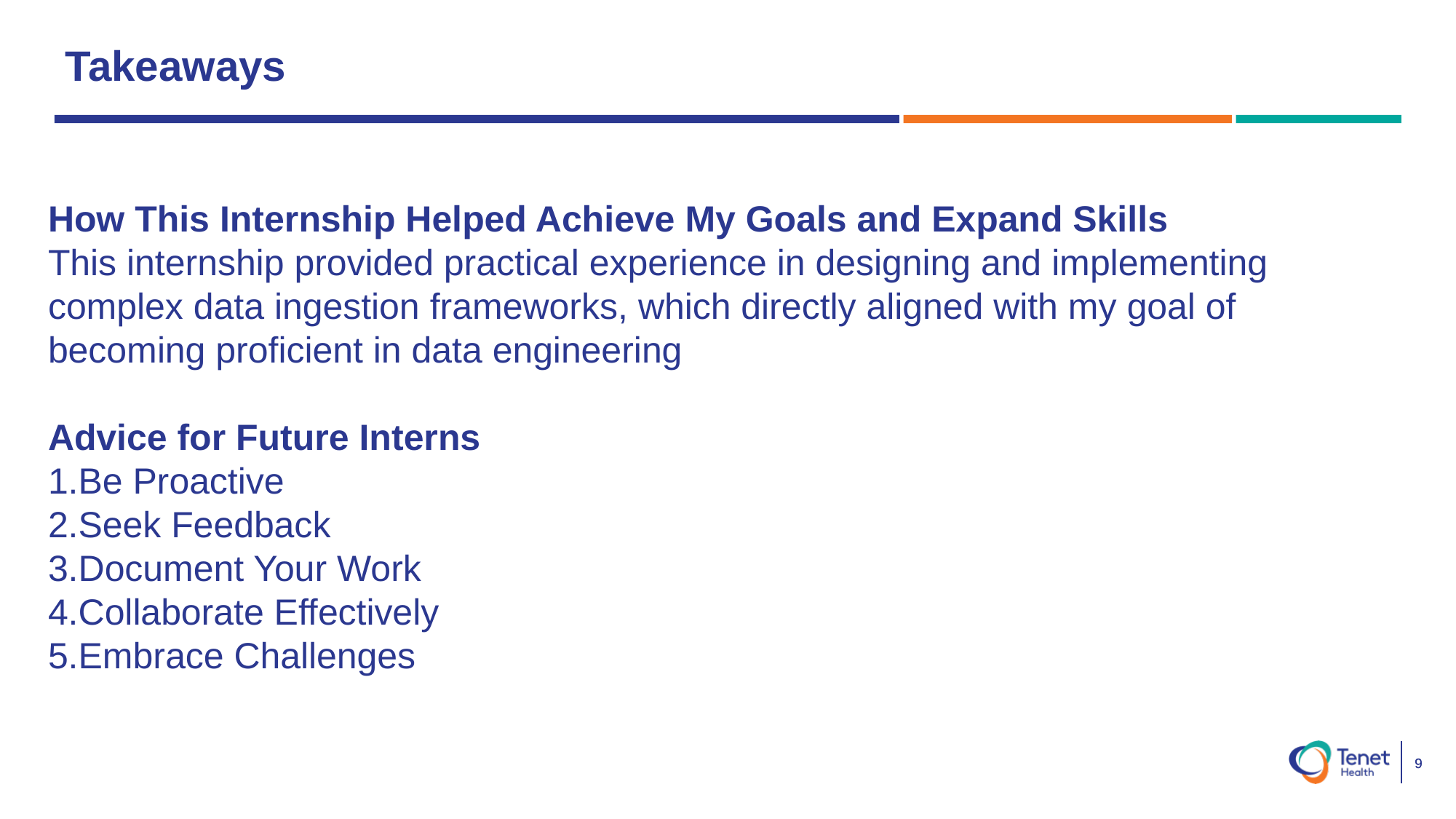

# Takeaways
How This Internship Helped Achieve My Goals and Expand Skills
This internship provided practical experience in designing and implementing complex data ingestion frameworks, which directly aligned with my goal of becoming proficient in data engineering

Advice for Future Interns
Be Proactive
Seek Feedback
Document Your Work
Collaborate Effectively
Embrace Challenges
9